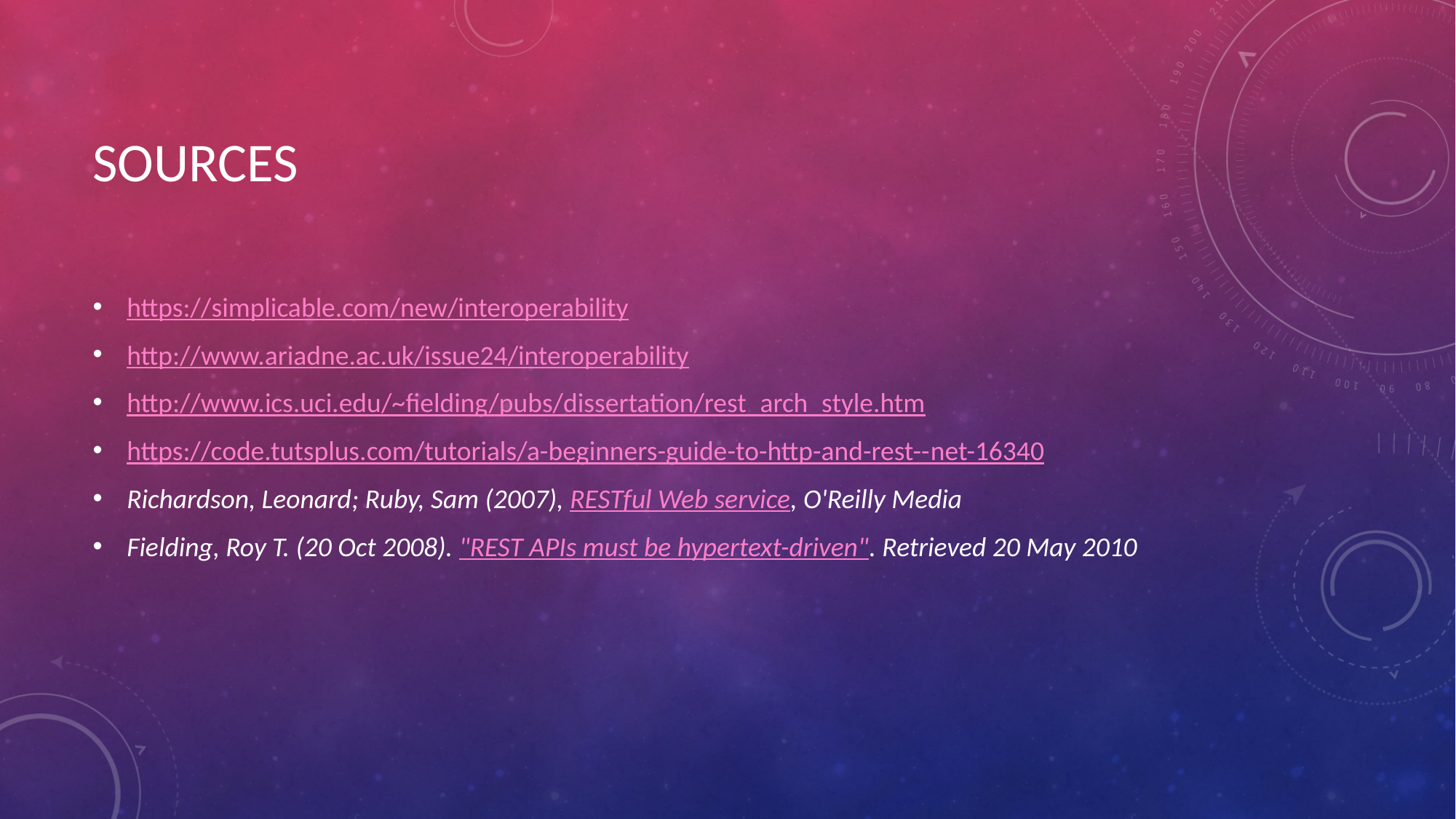

# Sources
https://simplicable.com/new/interoperability
http://www.ariadne.ac.uk/issue24/interoperability
http://www.ics.uci.edu/~fielding/pubs/dissertation/rest_arch_style.htm
https://code.tutsplus.com/tutorials/a-beginners-guide-to-http-and-rest--net-16340
Richardson, Leonard; Ruby, Sam (2007), RESTful Web service, O'Reilly Media
Fielding, Roy T. (20 Oct 2008). "REST APIs must be hypertext-driven". Retrieved 20 May 2010